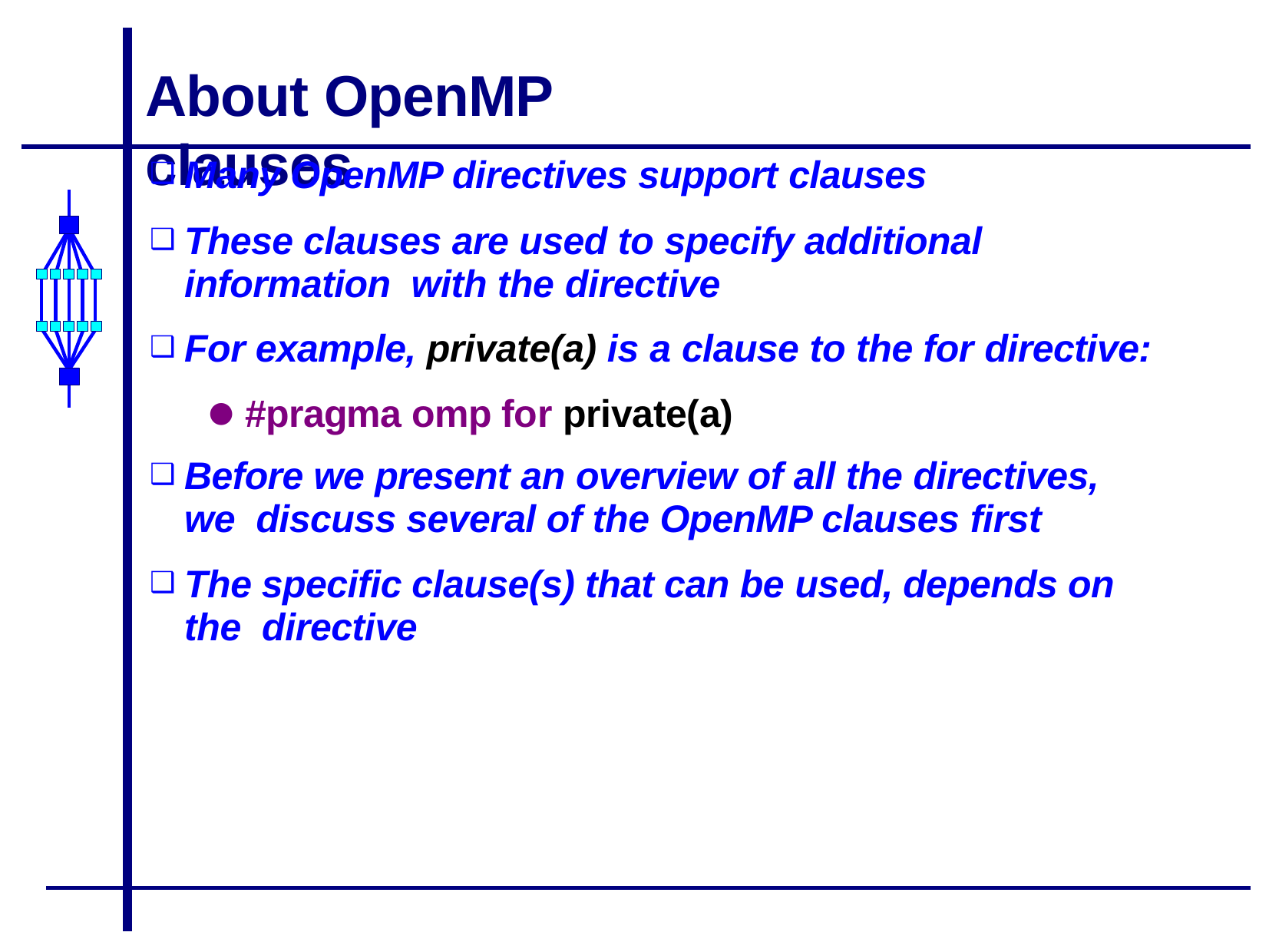

# About OpenMP clauses
Many OpenMP directives support clauses
These clauses are used to specify additional information  with the directive
For example, private(a) is a clause to the for directive:
#pragma omp for private(a)
Before we present an overview of all the directives, we  discuss several of the OpenMP clauses first
The specific clause(s) that can be used, depends on the  directive